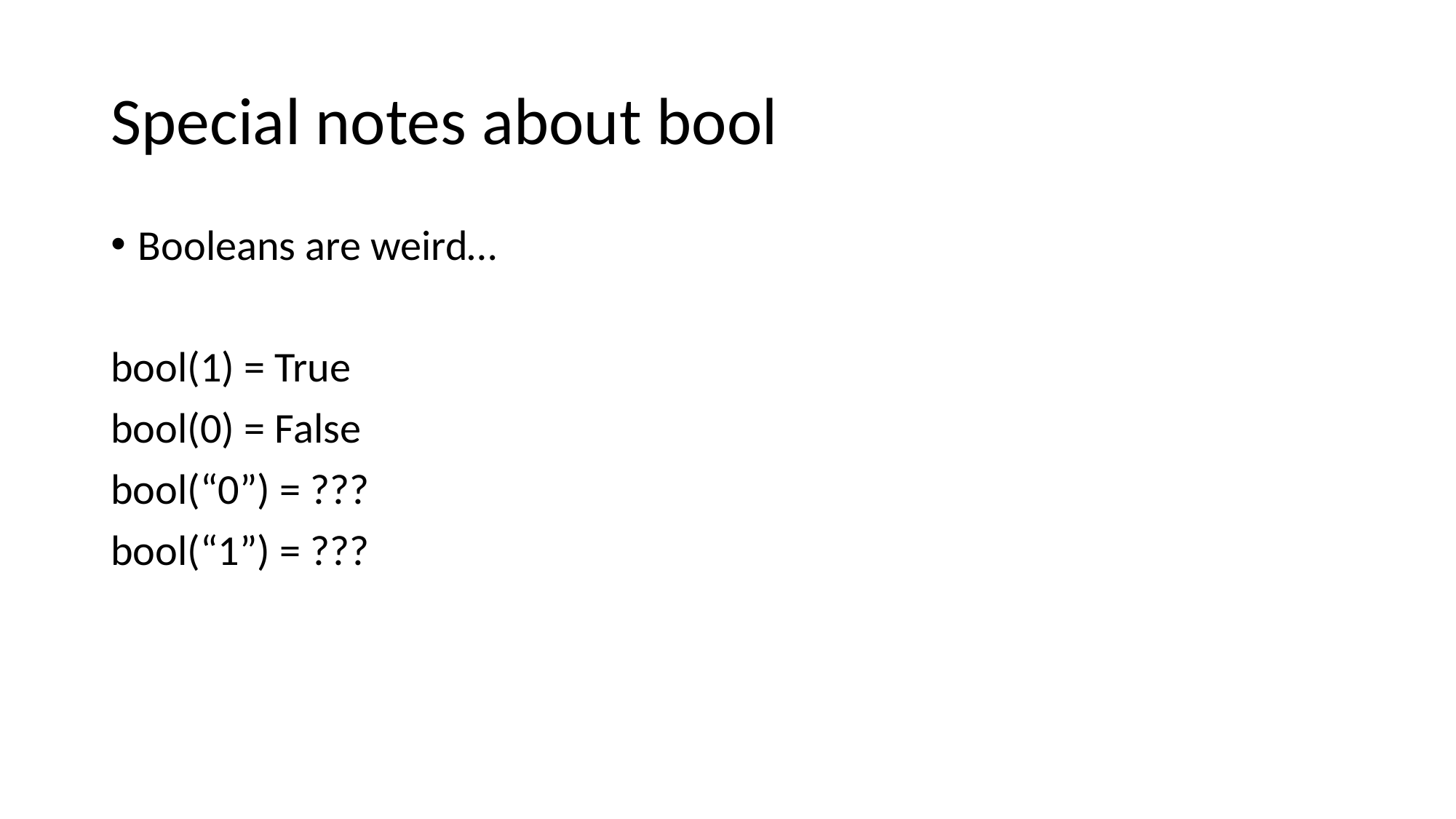

# Special notes about bool
Booleans are weird…

bool(1) = True
bool(0) = False
bool(“0”) = ???
bool(“1”) = ???